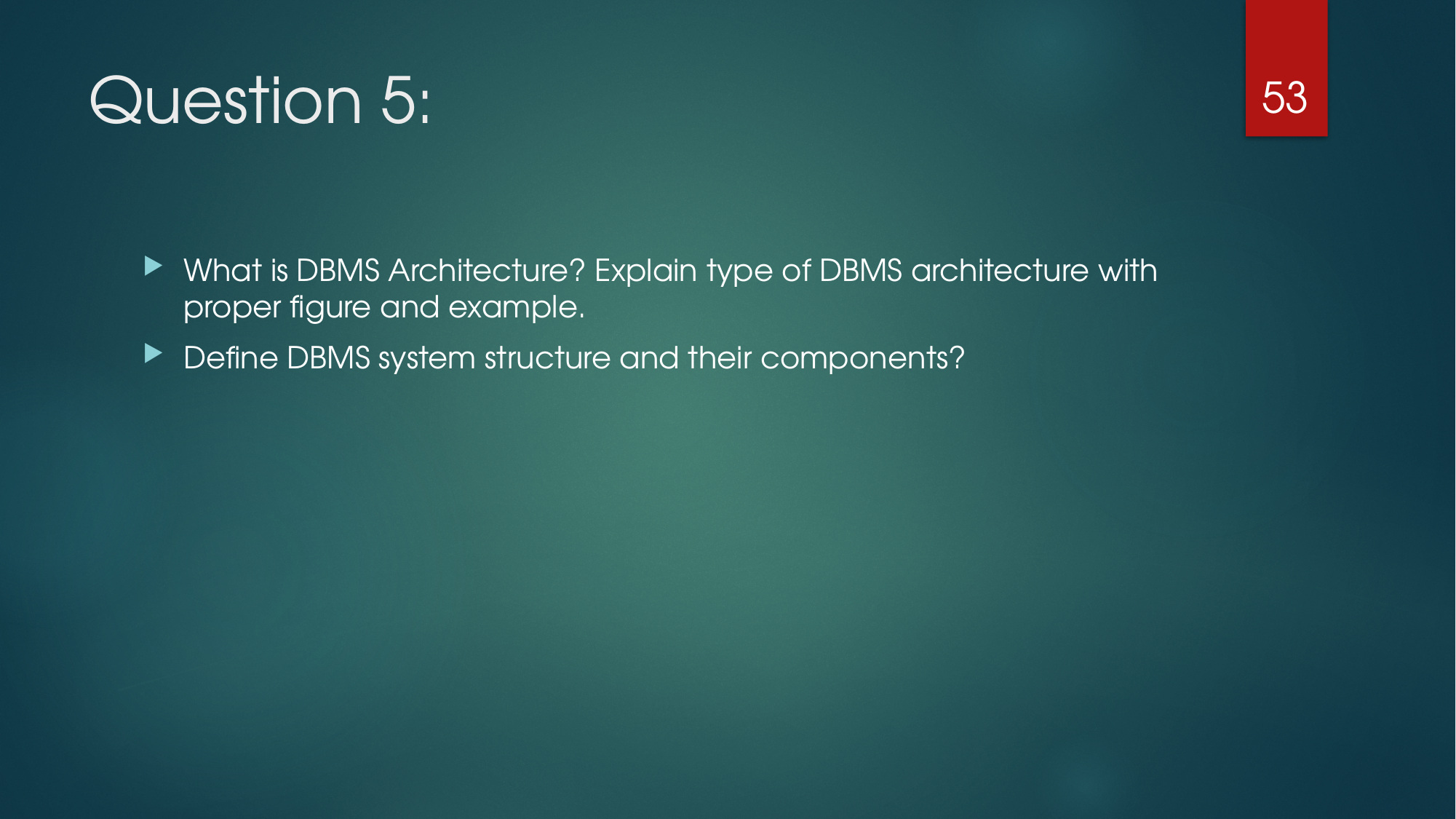

53
# Question 5:
What is DBMS Architecture? Explain type of DBMS architecture with proper figure and example.
Define DBMS system structure and their components?